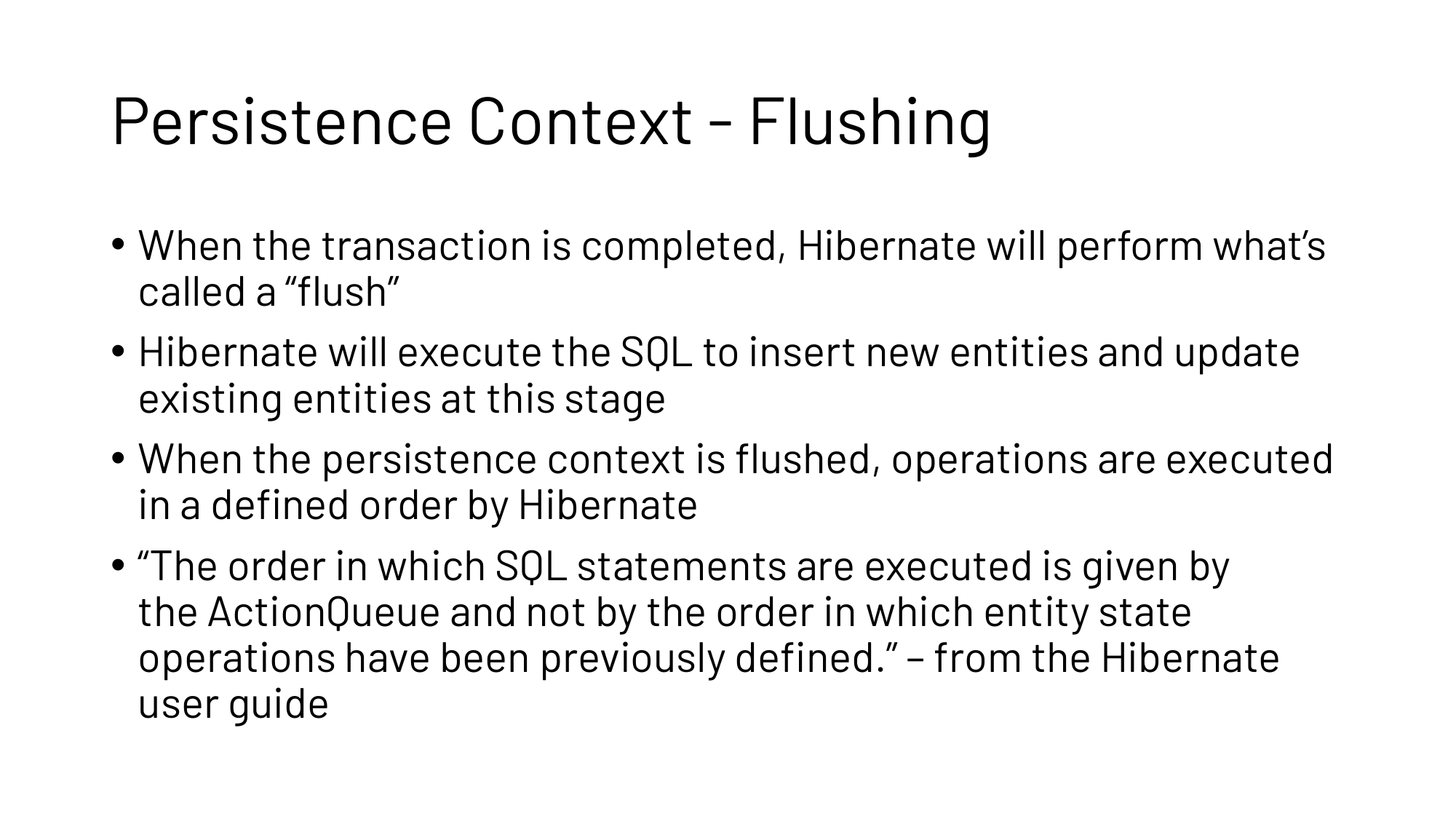

# Persistence Context - Flushing
When the transaction is completed, Hibernate will perform what’s called a “flush”
Hibernate will execute the SQL to insert new entities and update existing entities at this stage
When the persistence context is flushed, operations are executed in a defined order by Hibernate
“The order in which SQL statements are executed is given by the ActionQueue and not by the order in which entity state operations have been previously defined.” – from the Hibernate user guide